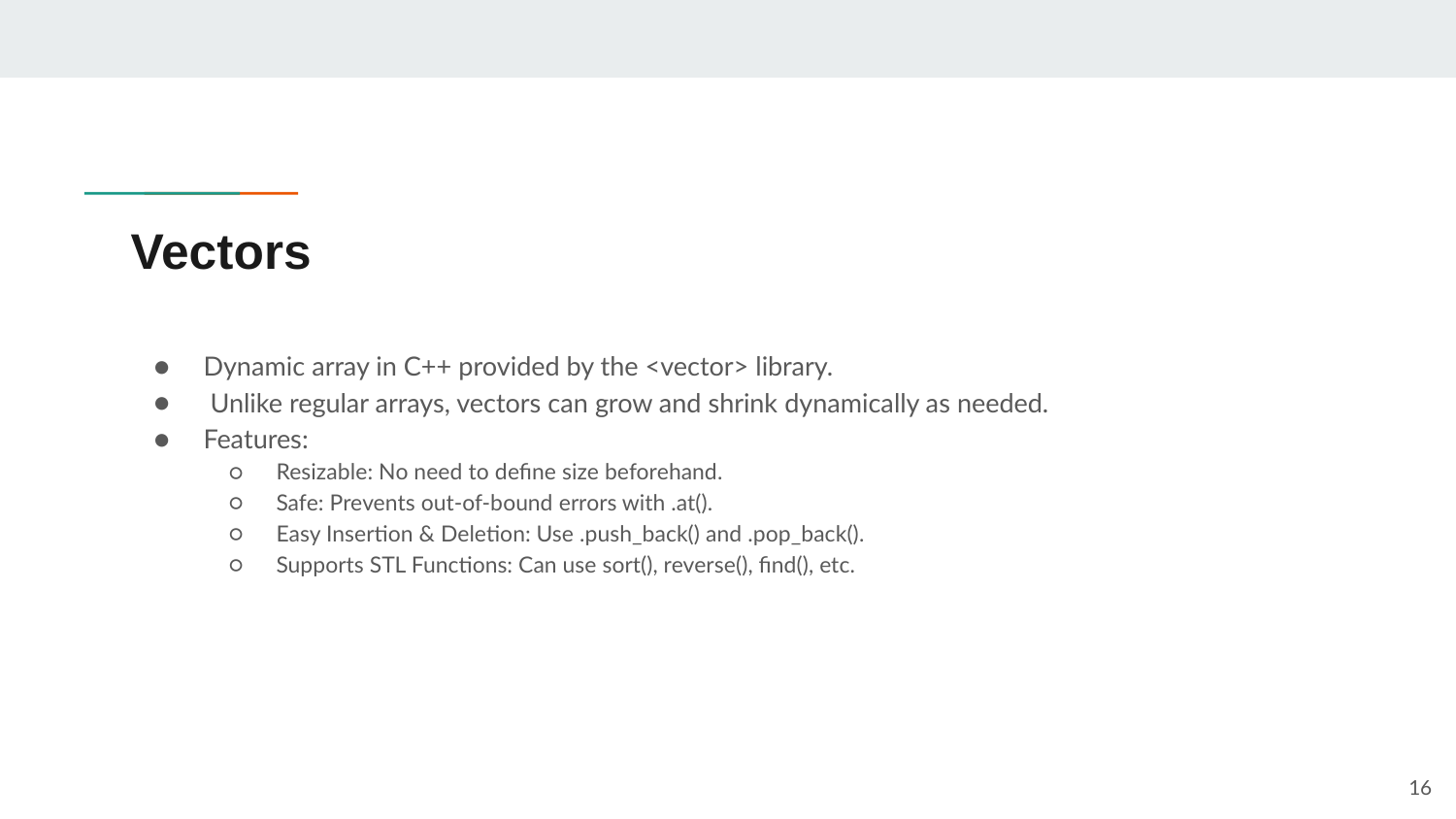

# Vectors

Dynamic array in C++ provided by the <vector> library.
 Unlike regular arrays, vectors can grow and shrink dynamically as needed.
Features:
Resizable: No need to define size beforehand.
Safe: Prevents out-of-bound errors with .at().
Easy Insertion & Deletion: Use .push_back() and .pop_back().
Supports STL Functions: Can use sort(), reverse(), find(), etc.
16